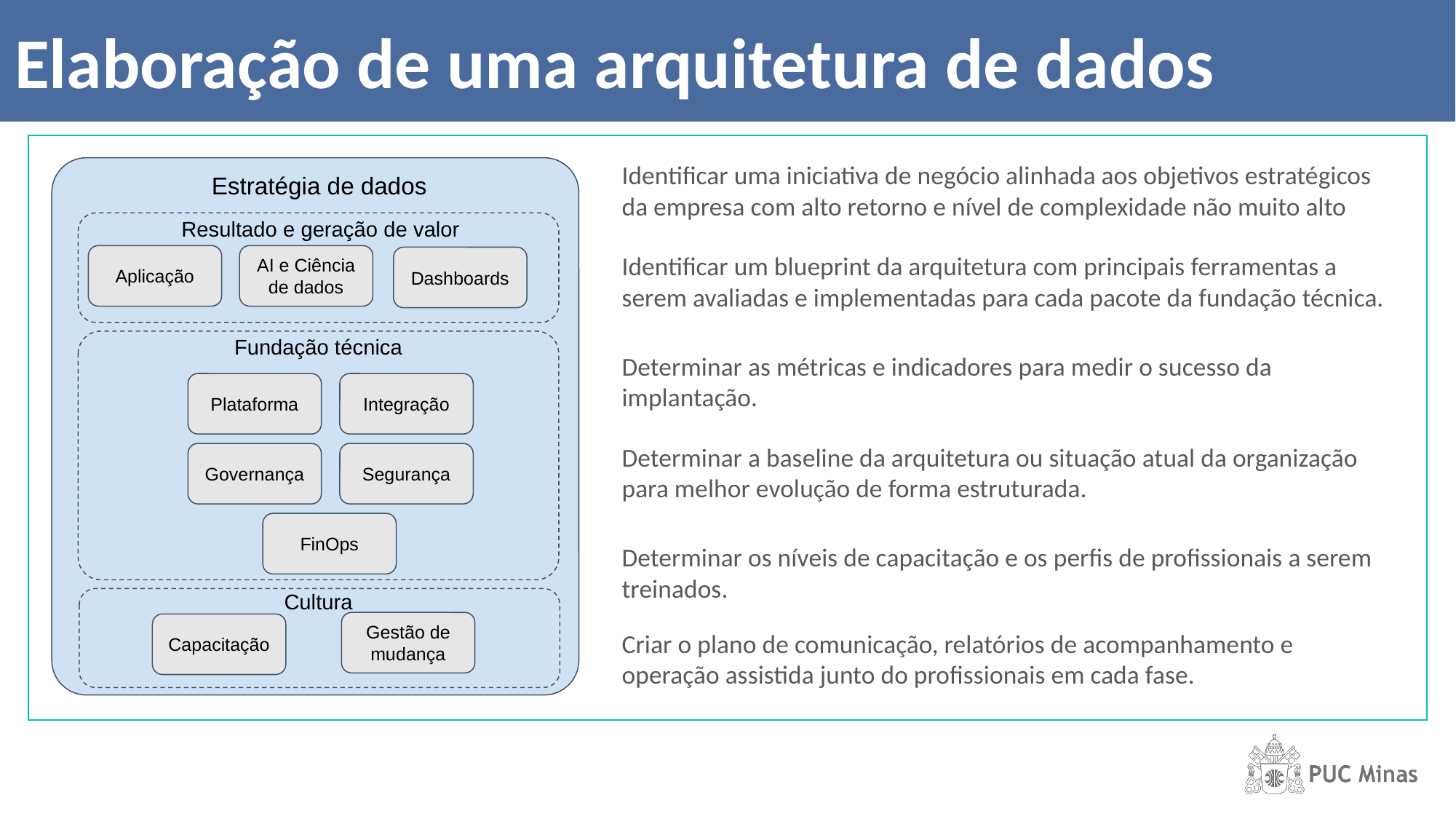

# Elaboração de uma arquitetura de dados
Identificar uma iniciativa de negócio alinhada aos objetivos estratégicos da empresa com alto retorno e nível de complexidade não muito alto

Estratégia de dados
Resultado e geração de valor

Identificar um blueprint da arquitetura com principais ferramentas a serem avaliadas e implementadas para cada pacote da fundação técnica.
Aplicação
AI e Ciência de dados
Dashboards
Fundação técnica

Determinar as métricas e indicadores para medir o sucesso da implantação.
Plataforma
Integração
Determinar a baseline da arquitetura ou situação atual da organização para melhor evolução de forma estruturada.
Governança
Segurança
FinOps
Determinar os níveis de capacitação e os perfis de profissionais a serem treinados.
Cultura

Gestão de mudança
Capacitação
Criar o plano de comunicação, relatórios de acompanhamento e operação assistida junto do profissionais em cada fase.